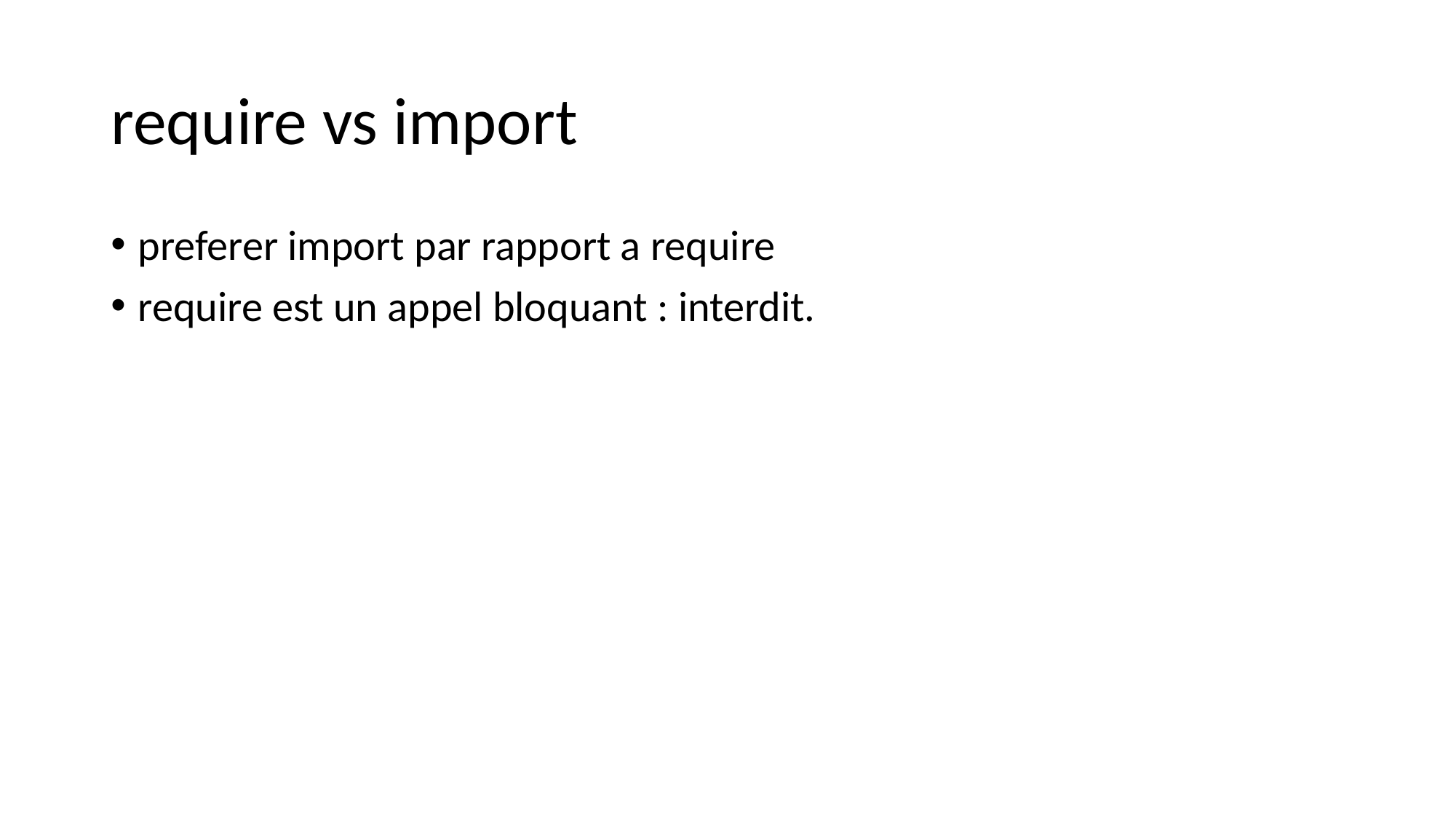

# require vs import
preferer import par rapport a require
require est un appel bloquant : interdit.